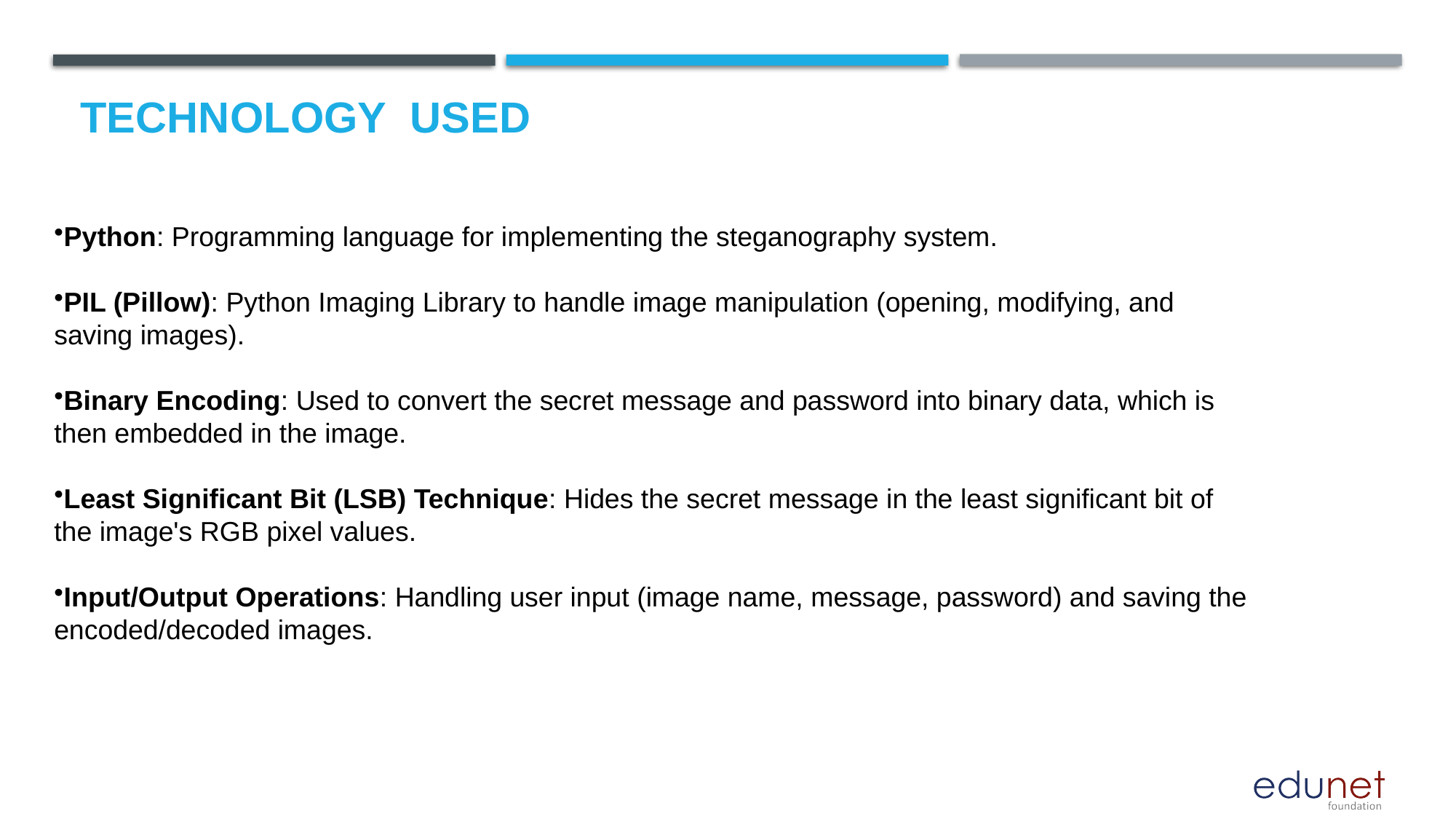

# Technology  used
Python: Programming language for implementing the steganography system.

PIL (Pillow): Python Imaging Library to handle image manipulation (opening, modifying, and saving images).

Binary Encoding: Used to convert the secret message and password into binary data, which is then embedded in the image.

Least Significant Bit (LSB) Technique: Hides the secret message in the least significant bit of the image's RGB pixel values.

Input/Output Operations: Handling user input (image name, message, password) and saving the encoded/decoded images.